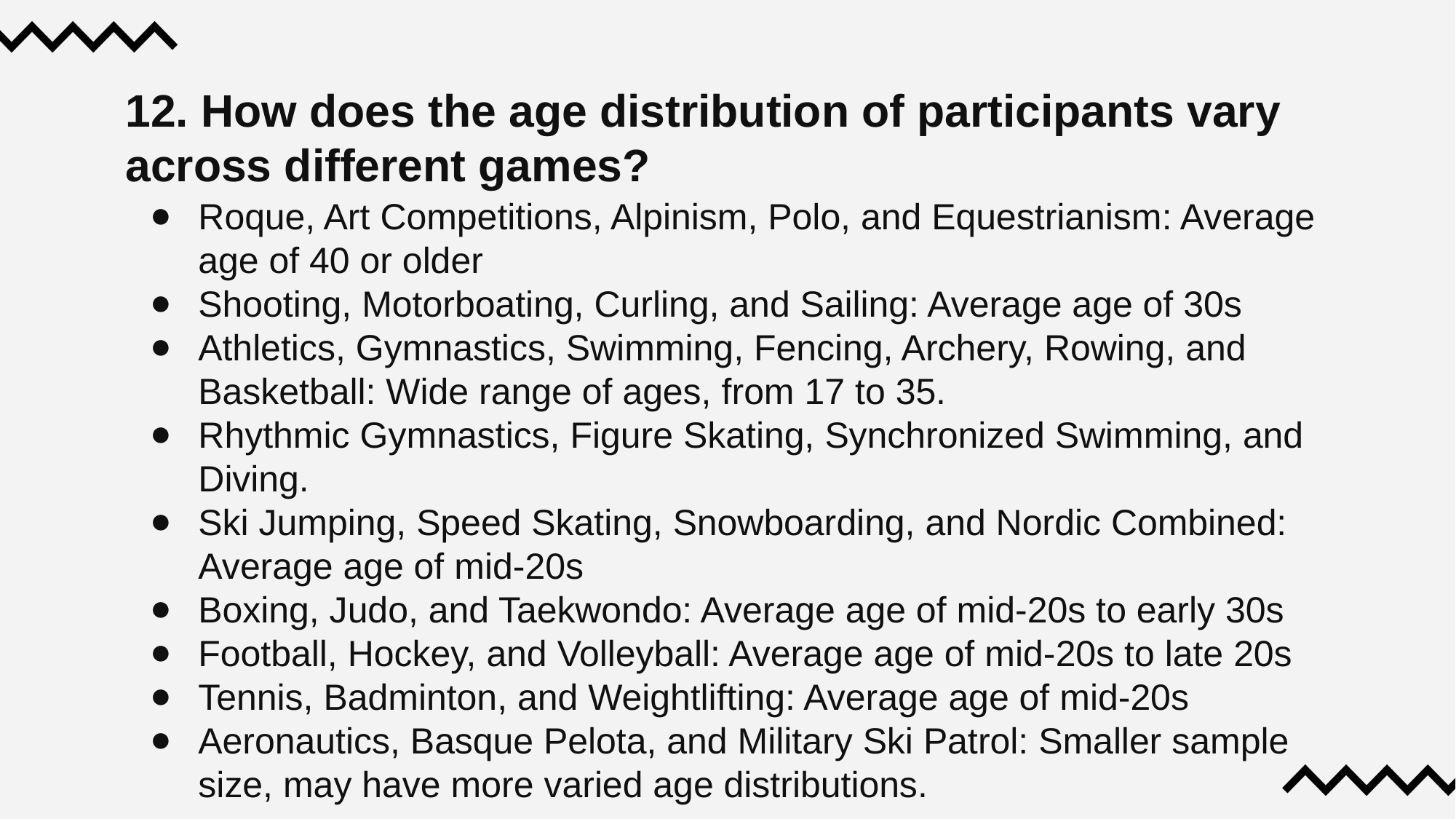

# 12. How does the age distribution of participants vary across different games?
Roque, Art Competitions, Alpinism, Polo, and Equestrianism: Average age of 40 or older
Shooting, Motorboating, Curling, and Sailing: Average age of 30s
Athletics, Gymnastics, Swimming, Fencing, Archery, Rowing, and Basketball: Wide range of ages, from 17 to 35.
Rhythmic Gymnastics, Figure Skating, Synchronized Swimming, and Diving.
Ski Jumping, Speed Skating, Snowboarding, and Nordic Combined: Average age of mid-20s
Boxing, Judo, and Taekwondo: Average age of mid-20s to early 30s
Football, Hockey, and Volleyball: Average age of mid-20s to late 20s
Tennis, Badminton, and Weightlifting: Average age of mid-20s
Aeronautics, Basque Pelota, and Military Ski Patrol: Smaller sample size, may have more varied age distributions.